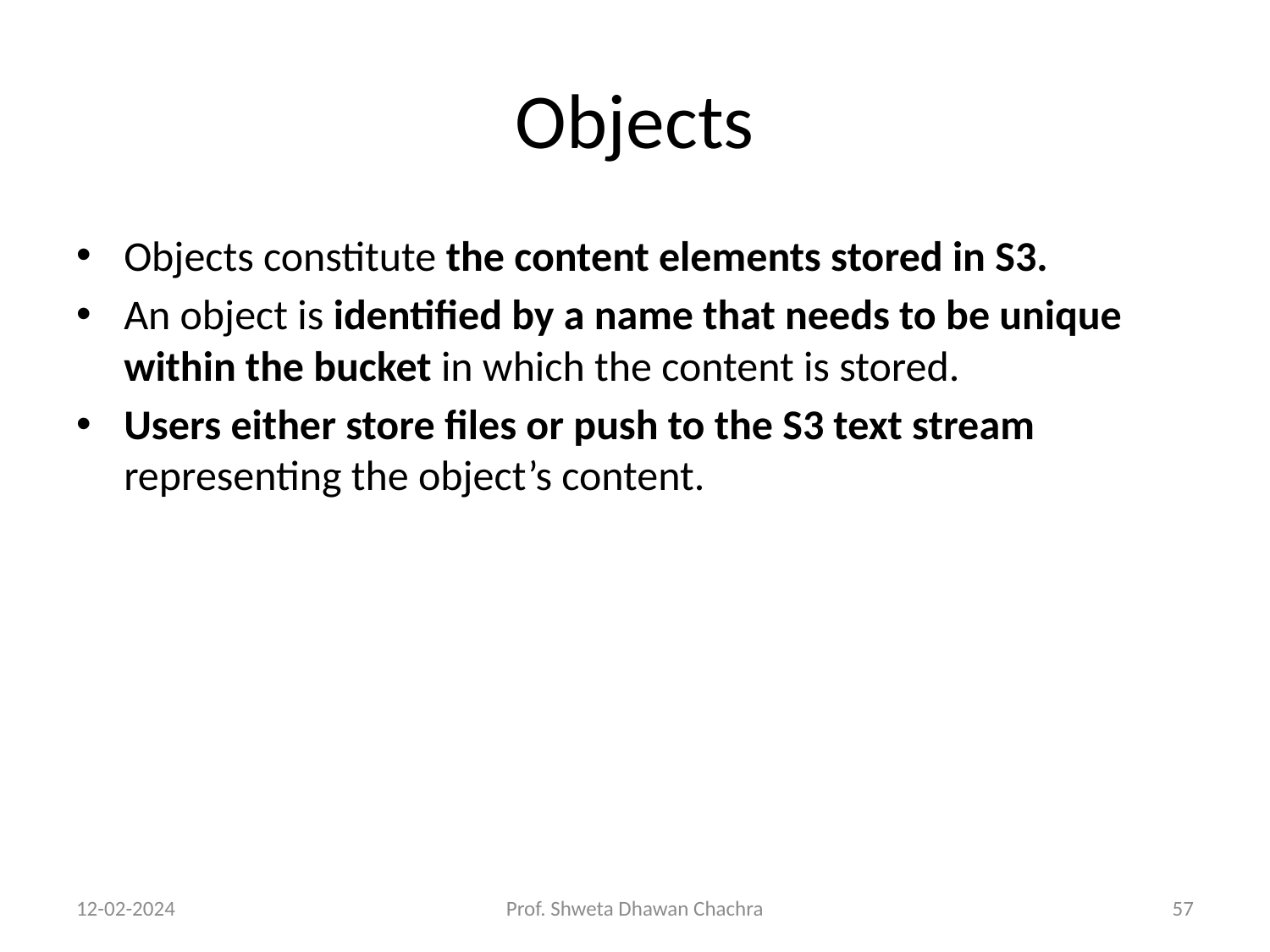

# Objects
Objects constitute the content elements stored in S3.
An object is identified by a name that needs to be unique within the bucket in which the content is stored.
Users either store files or push to the S3 text stream representing the object’s content.

12-02-2024
Prof. Shweta Dhawan Chachra
57